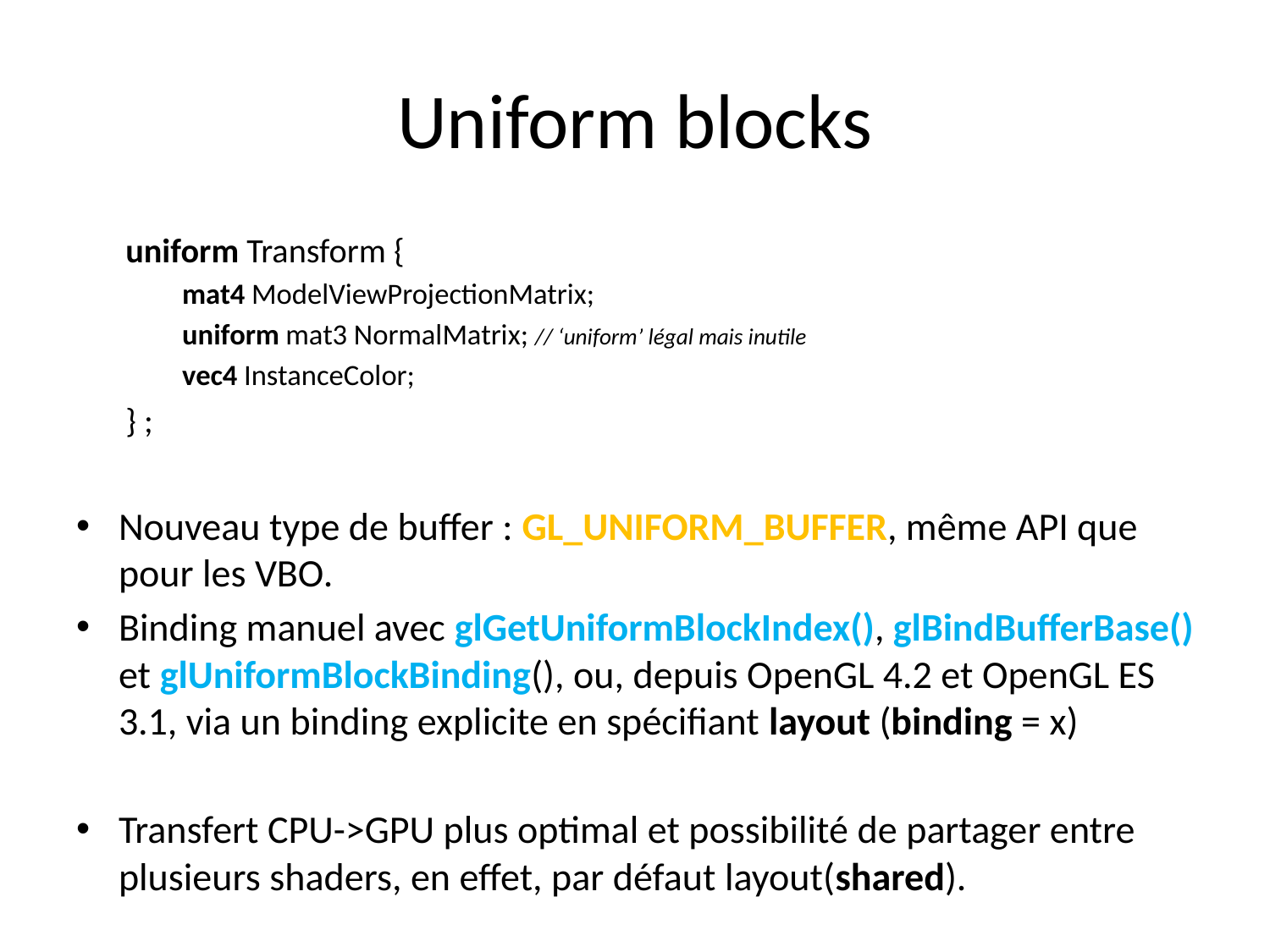

# Uniform blocks
uniform Transform {
mat4 ModelViewProjectionMatrix;
uniform mat3 NormalMatrix; // ‘uniform’ légal mais inutile
vec4 InstanceColor;
} ;

Nouveau type de buffer : GL_UNIFORM_BUFFER, même API que pour les VBO.
Binding manuel avec glGetUniformBlockIndex(), glBindBufferBase() et glUniformBlockBinding(), ou, depuis OpenGL 4.2 et OpenGL ES 3.1, via un binding explicite en spécifiant layout (binding = x)

Transfert CPU->GPU plus optimal et possibilité de partager entre plusieurs shaders, en effet, par défaut layout(shared).